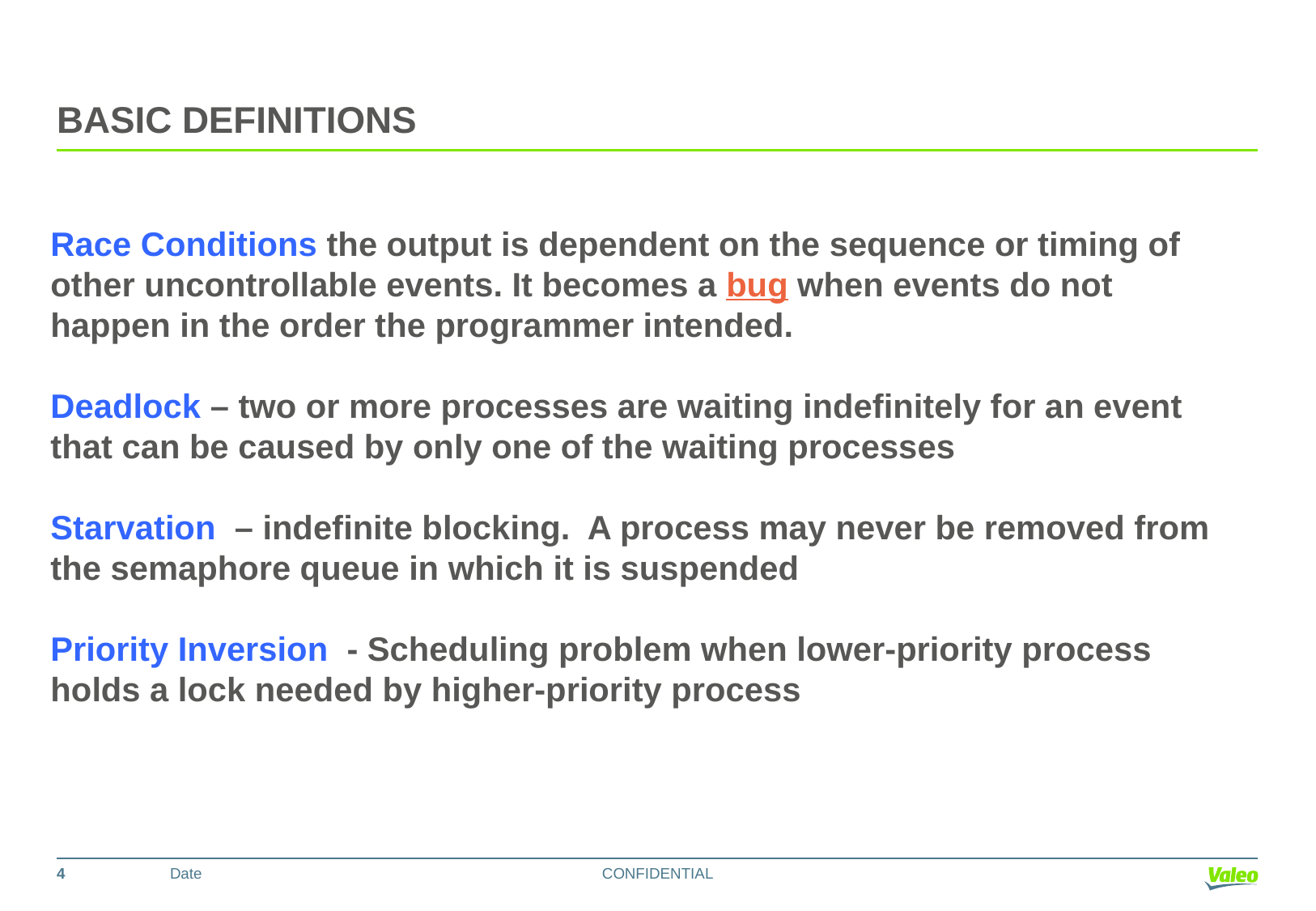

# Basic definitions
Race Conditions the output is dependent on the sequence or timing of other uncontrollable events. It becomes a bug when events do not happen in the order the programmer intended.
Deadlock – two or more processes are waiting indefinitely for an event that can be caused by only one of the waiting processes
Starvation  – indefinite blocking.  A process may never be removed from the semaphore queue in which it is suspended
Priority Inversion  - Scheduling problem when lower-priority process holds a lock needed by higher-priority process
4
Date